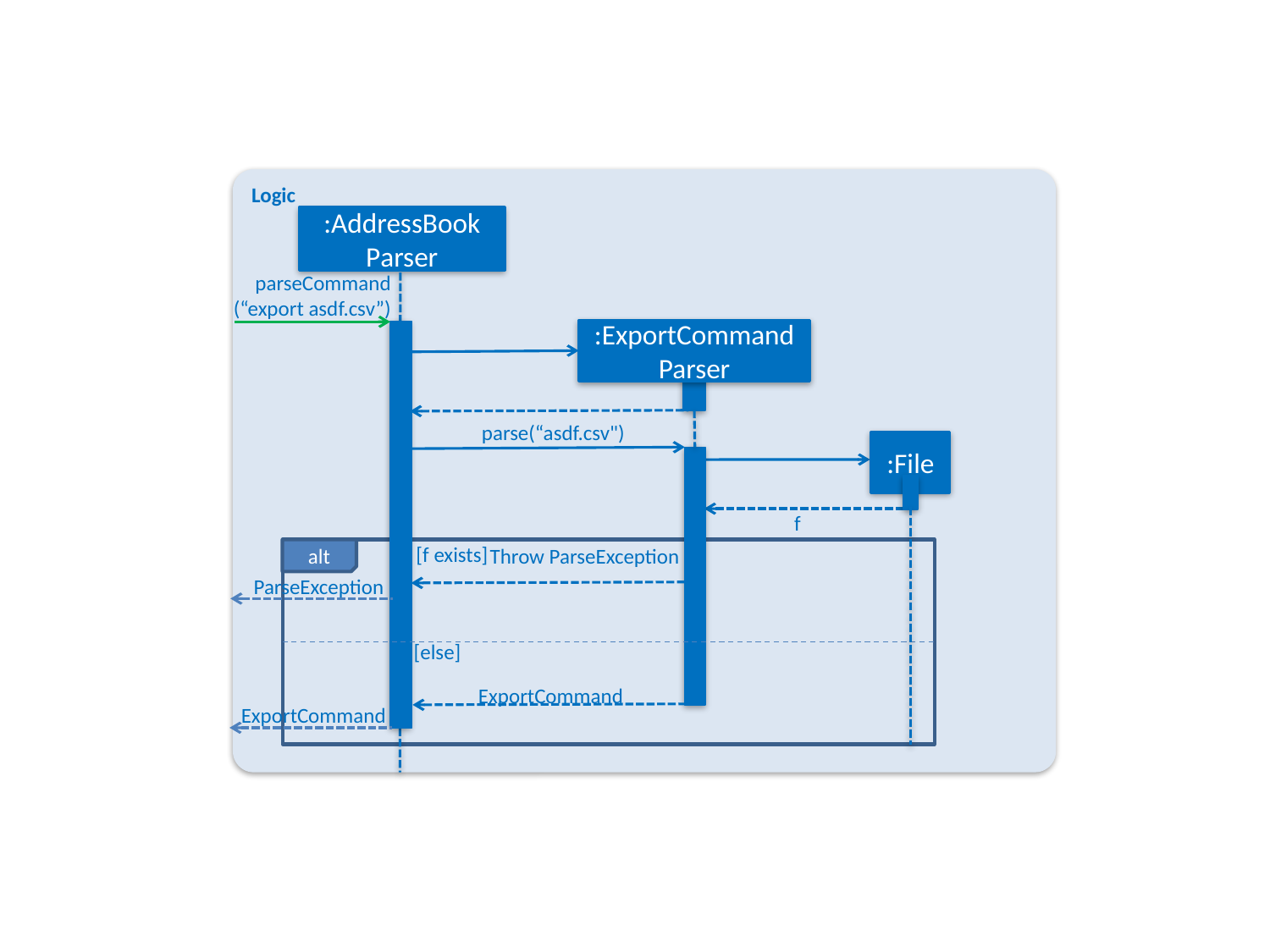

Logic
:AddressBook
Parser
parseCommand
(“export asdf.csv”)
:ExportCommandParser

parse(“asdf.csv")
:File

f
alt

[f exists]
Throw ParseException
ParseException
[else]
ExportCommand
ExportCommand